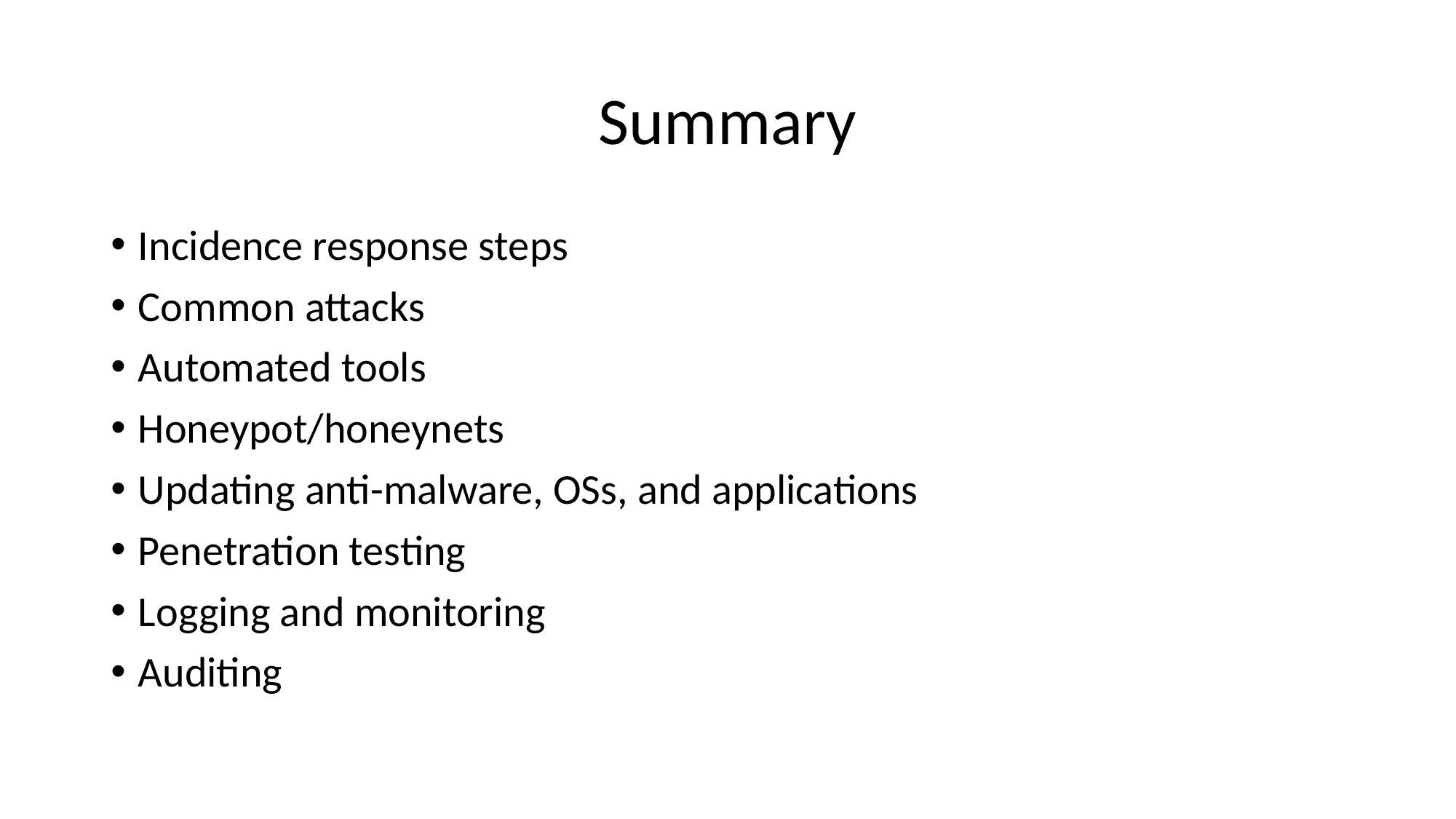

# Summary
Incidence response steps
Common attacks
Automated tools
Honeypot/honeynets
Updating anti-malware, OSs, and applications
Penetration testing
Logging and monitoring
Auditing